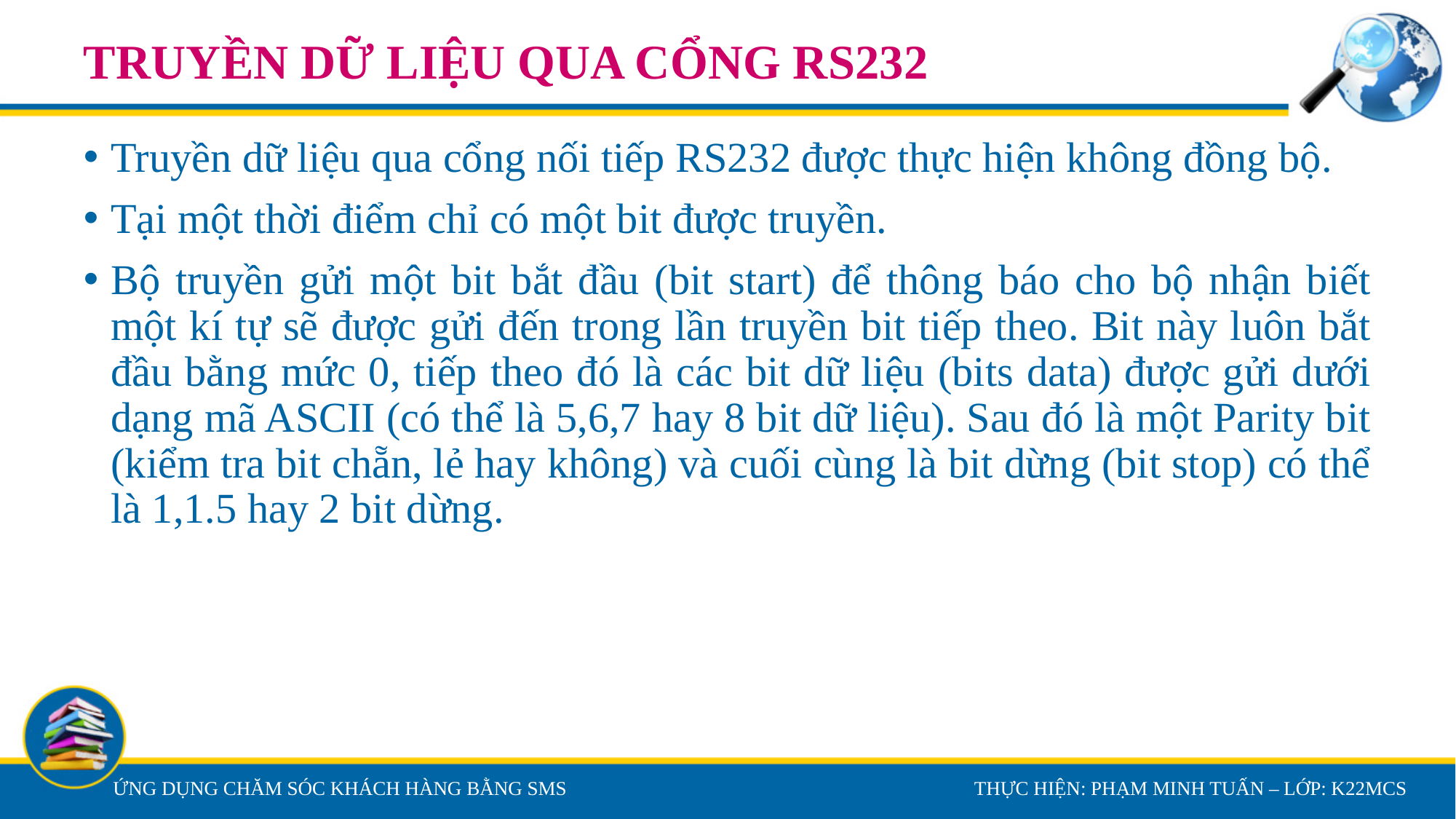

# TRUYỀN DỮ LIỆU QUA CỔNG RS232
Truyền dữ liệu qua cổng nối tiếp RS232 được thực hiện không đồng bộ.
Tại một thời điểm chỉ có một bit được truyền.
Bộ truyền gửi một bit bắt đầu (bit start) để thông báo cho bộ nhận biết một kí tự sẽ được gửi đến trong lần truyền bit tiếp theo. Bit này luôn bắt đầu bằng mức 0, tiếp theo đó là các bit dữ liệu (bits data) được gửi dưới dạng mã ASCII (có thể là 5,6,7 hay 8 bit dữ liệu). Sau đó là một Parity bit (kiểm tra bit chẵn, lẻ hay không) và cuối cùng là bit dừng (bit stop) có thể là 1,1.5 hay 2 bit dừng.